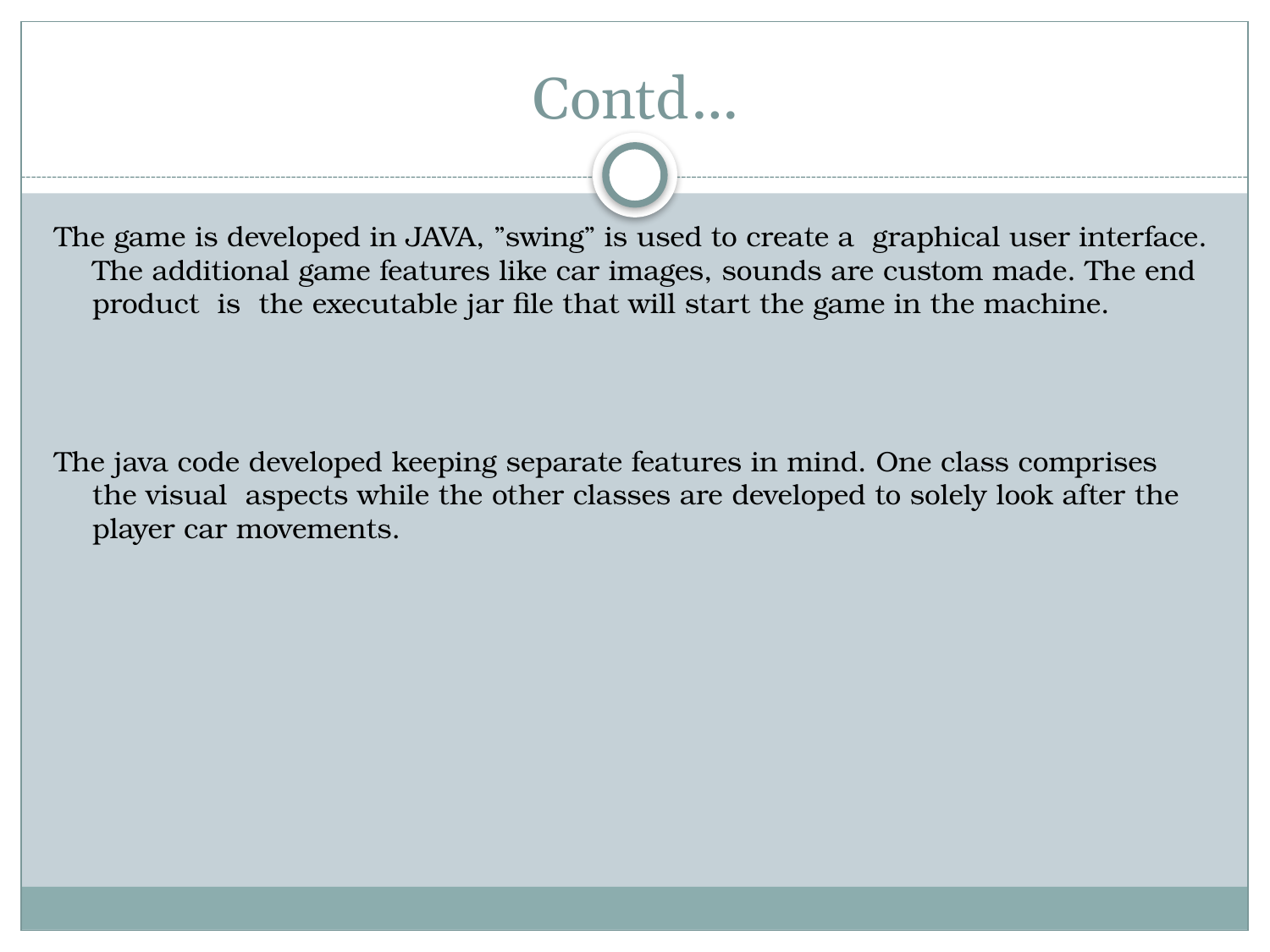

# Contd…
The game is developed in JAVA, ”swing” is used to create a  graphical user interface. The additional game features like car images, sounds are custom made. The end product  is  the executable jar file that will start the game in the machine.

The java code developed keeping separate features in mind. One class comprises the visual  aspects while the other classes are developed to solely look after the player car movements.